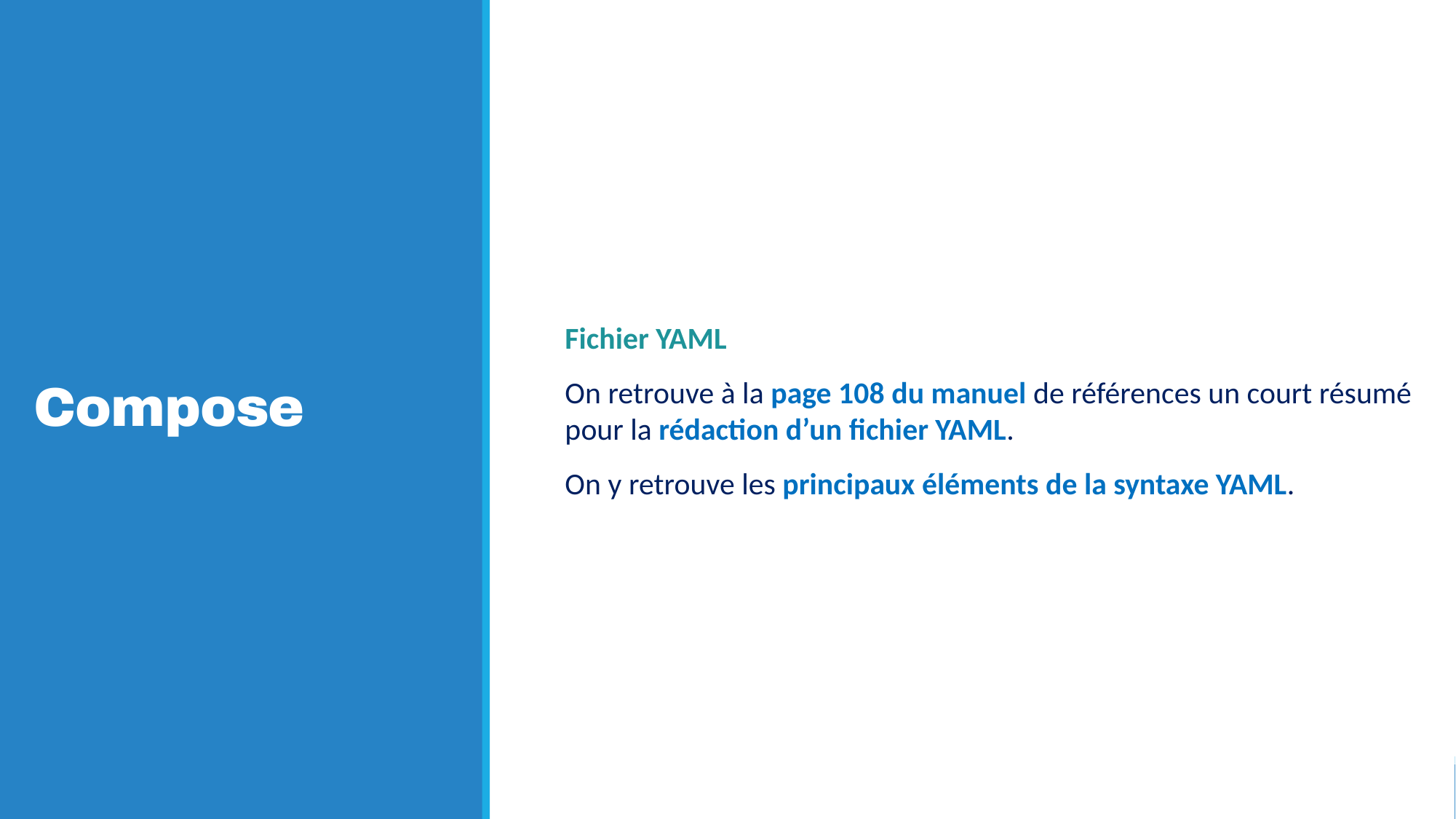

# Compose
Fichier YAML
On retrouve à la page 108 du manuel de références un court résumé pour la rédaction d’un fichier YAML.
On y retrouve les principaux éléments de la syntaxe YAML.